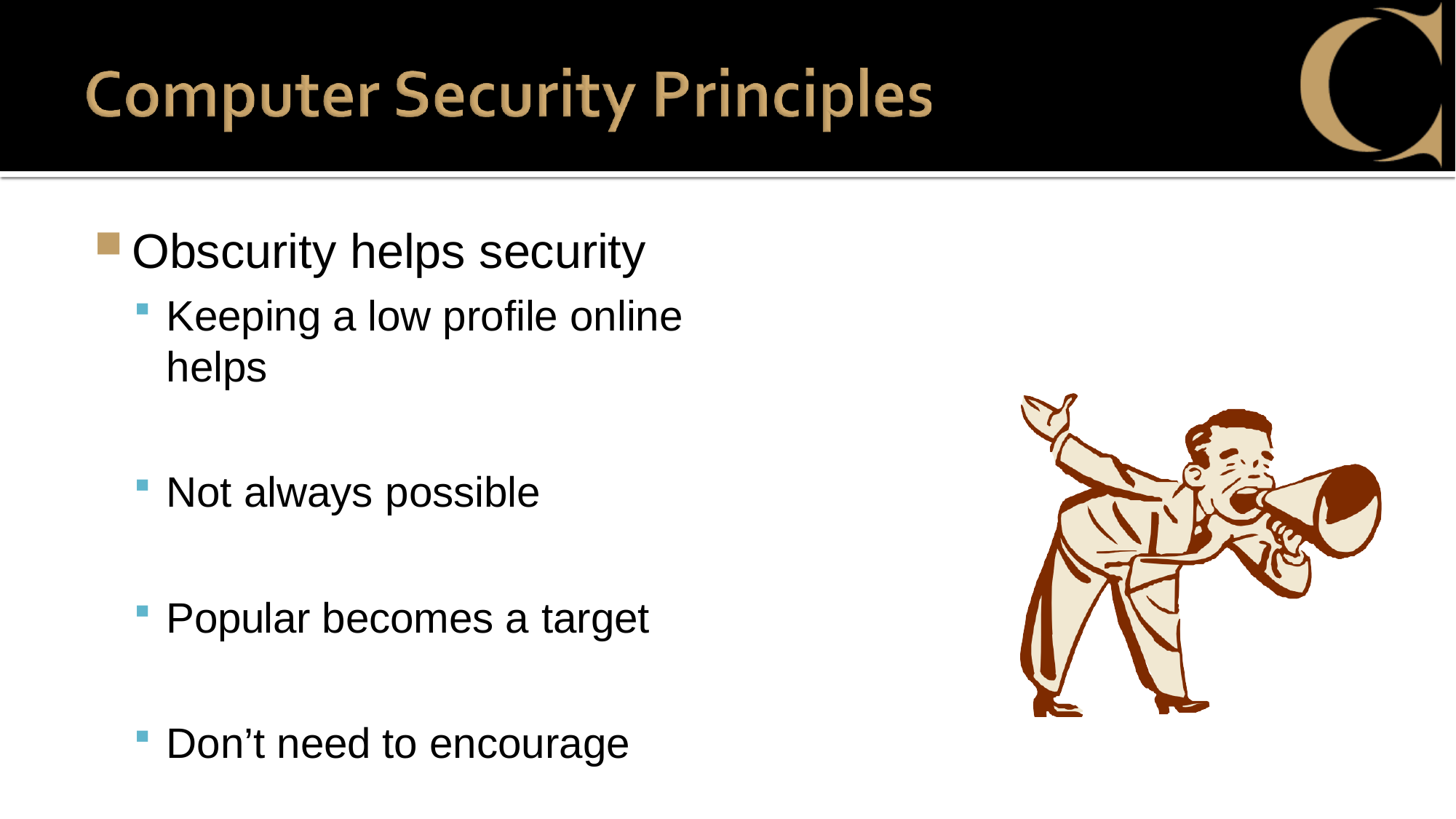

Obscurity helps security
Keeping a low profile online helps

Not always possible

Popular becomes a target

Don’t need to encourage